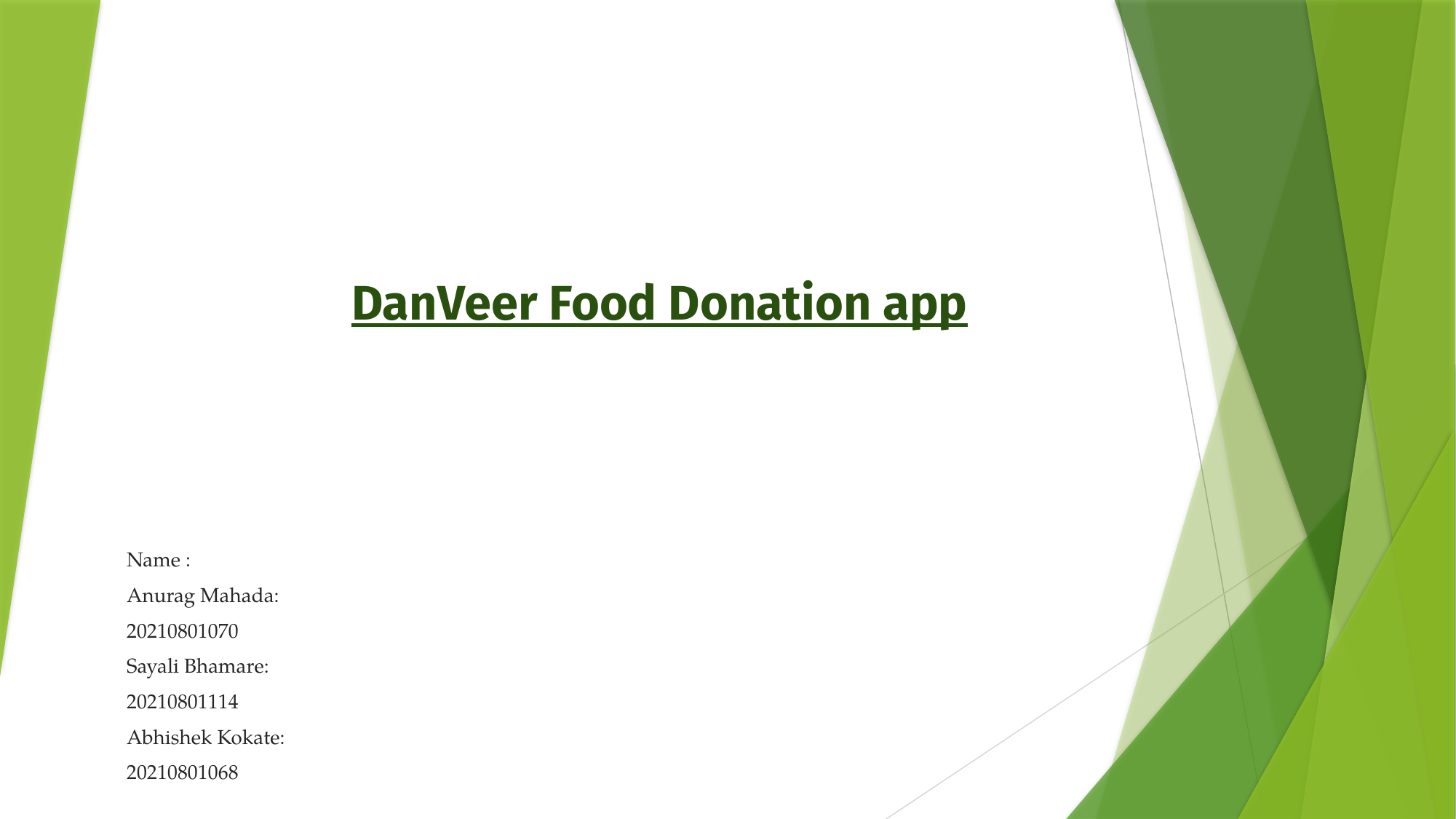

# DanVeer Food Donation app
Name :
Anurag Mahada:
20210801070
Sayali Bhamare:
20210801114
Abhishek Kokate:
20210801068